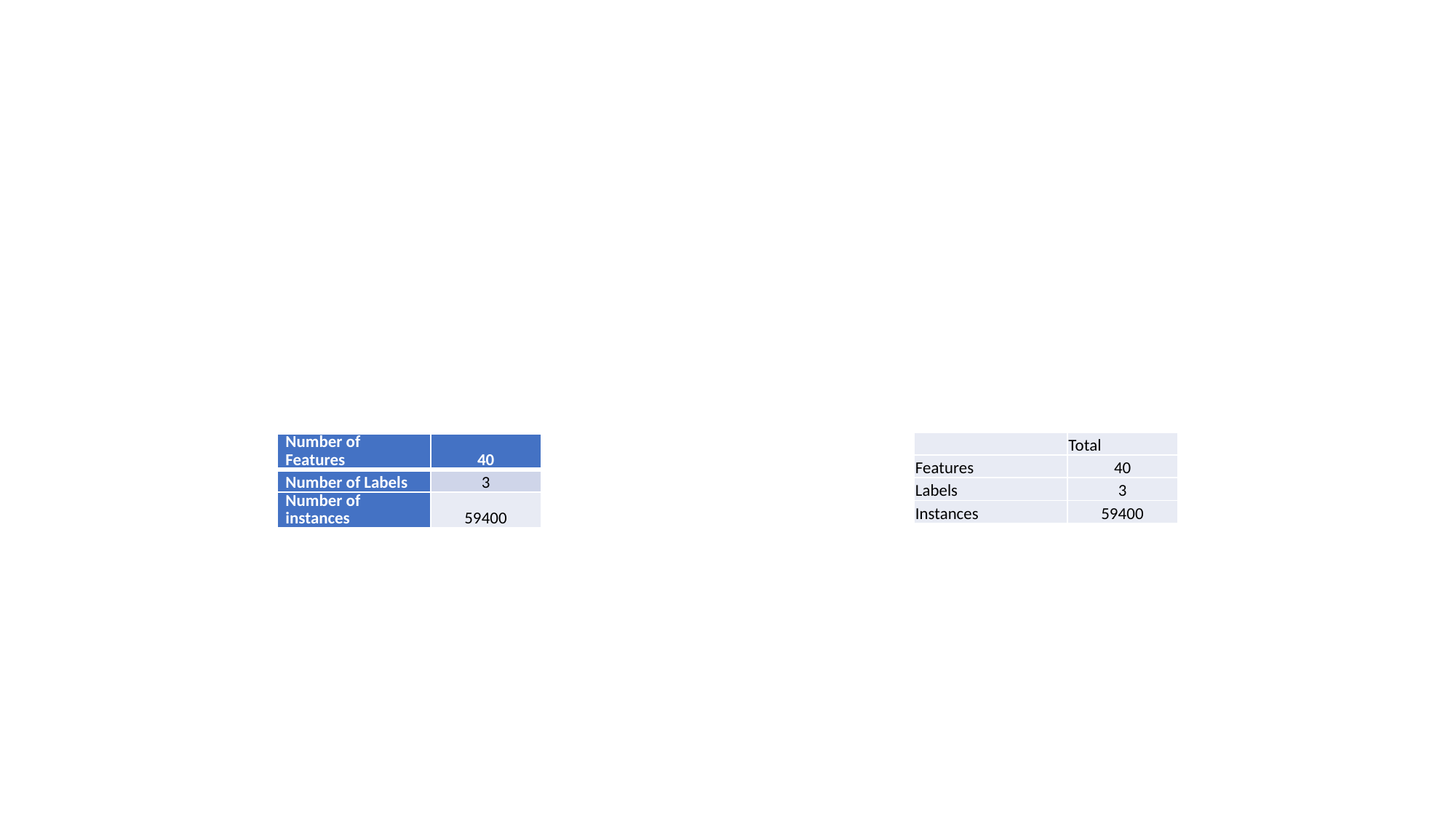

#
|  | Total |
| --- | --- |
| Features | 40 |
| Labels | 3 |
| Instances | 59400 |
| Number of Features | 40 |
| --- | --- |
| Number of Labels | 3 |
| Number of instances | 59400 |